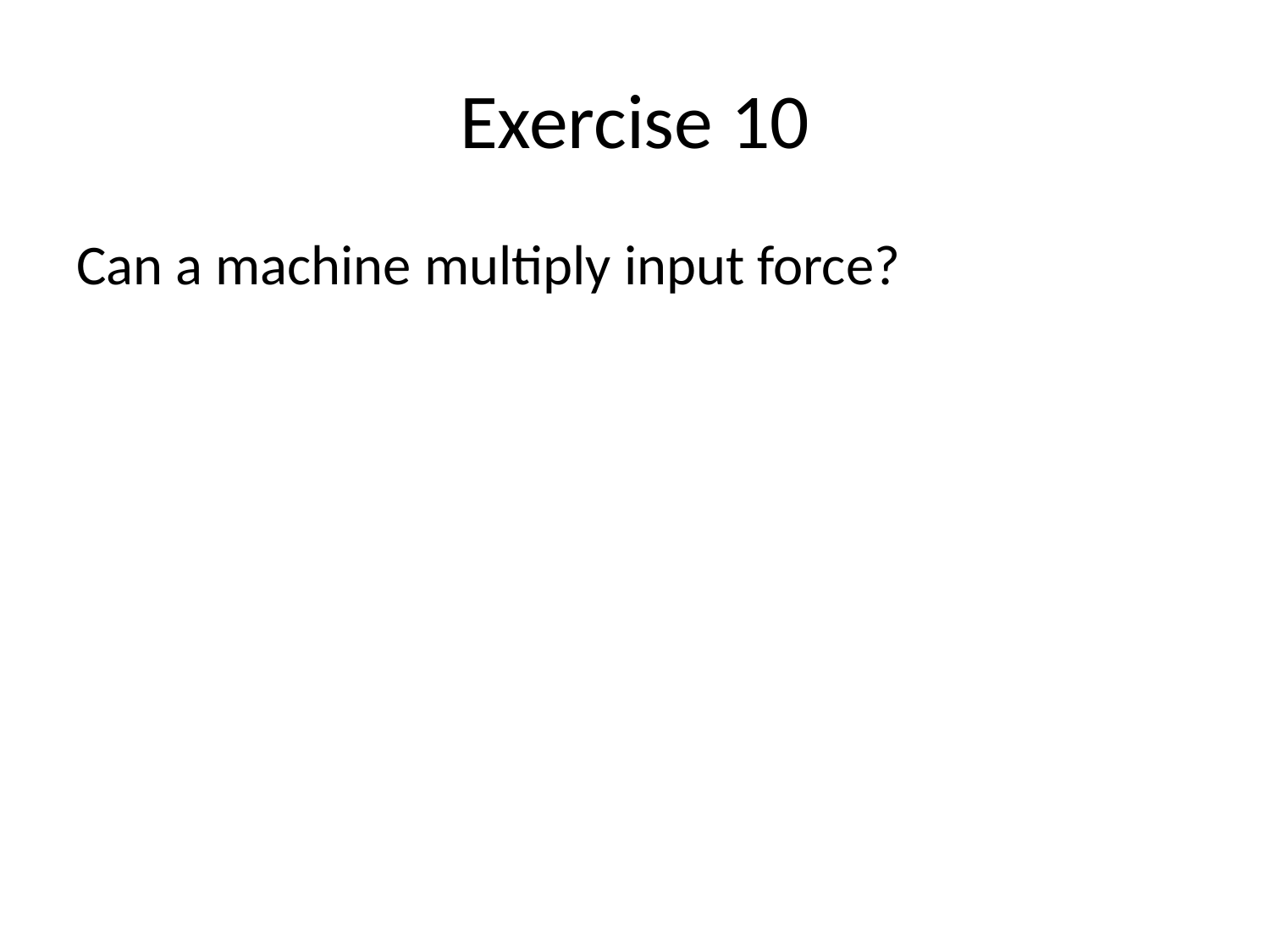

# Exercise 10
Can a machine multiply input force?